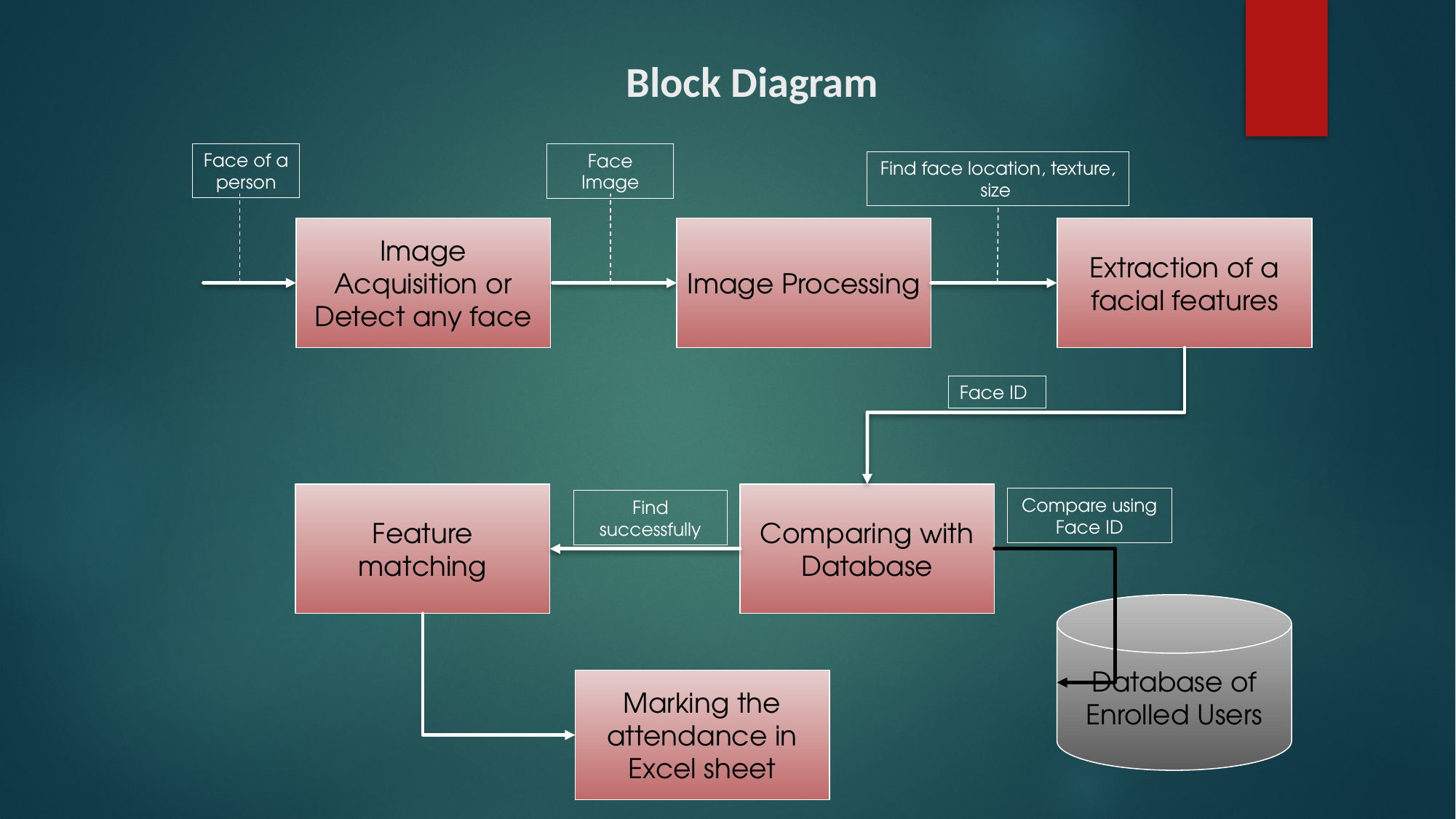

# Block Diagram
Face of a person
Face Image
Find face location, texture, size
Image Acquisition or Detect any face
Image Processing
Extraction of a facial features
Face ID
Feature matching
Comparing with Database
Compare using Face ID
Find successfully
Database of Enrolled Users
Marking the attendance in Excel sheet